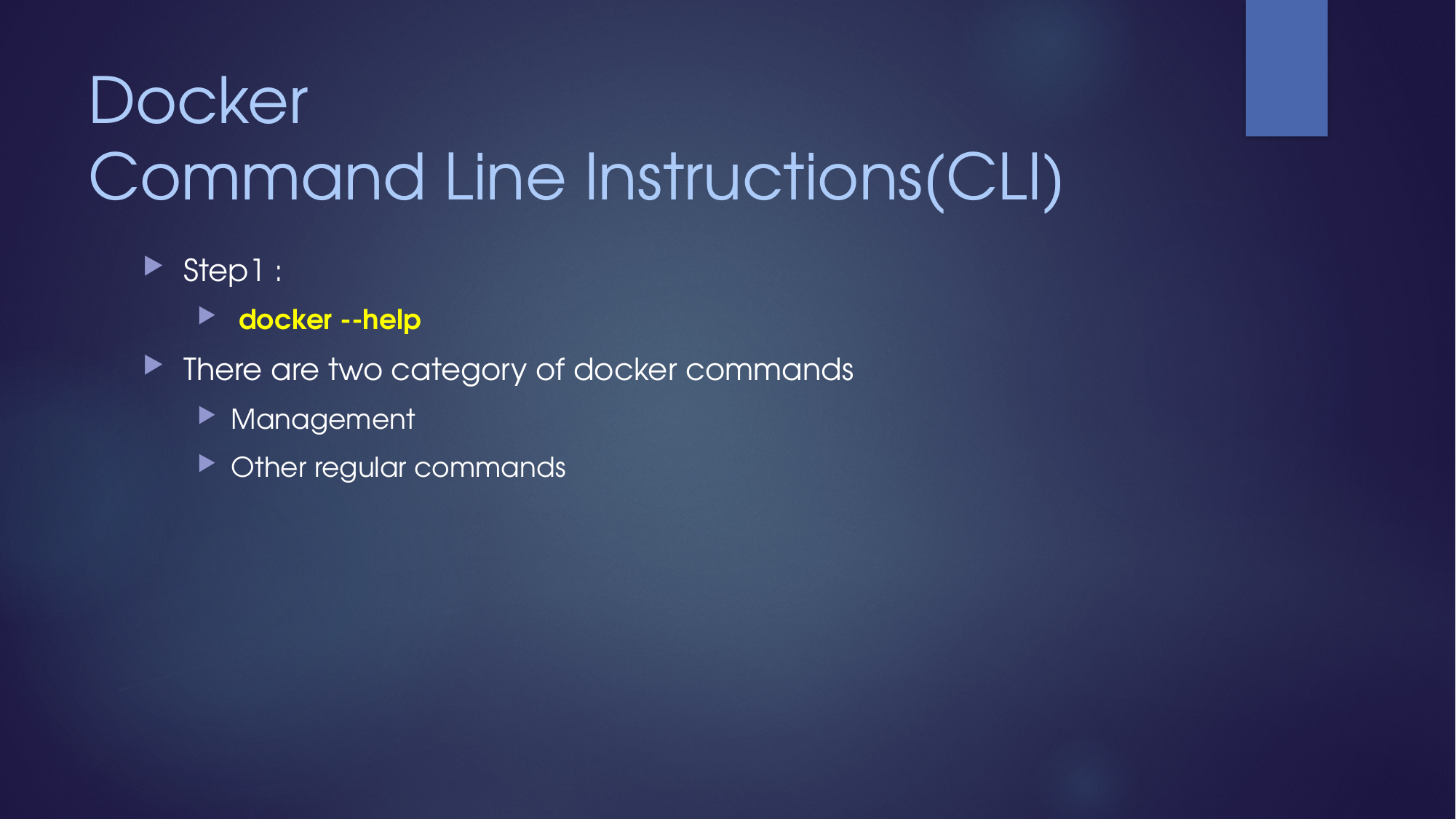

# Docker Command Line Instructions(CLI)
Step1 :
 docker --help
There are two category of docker commands
Management
Other regular commands